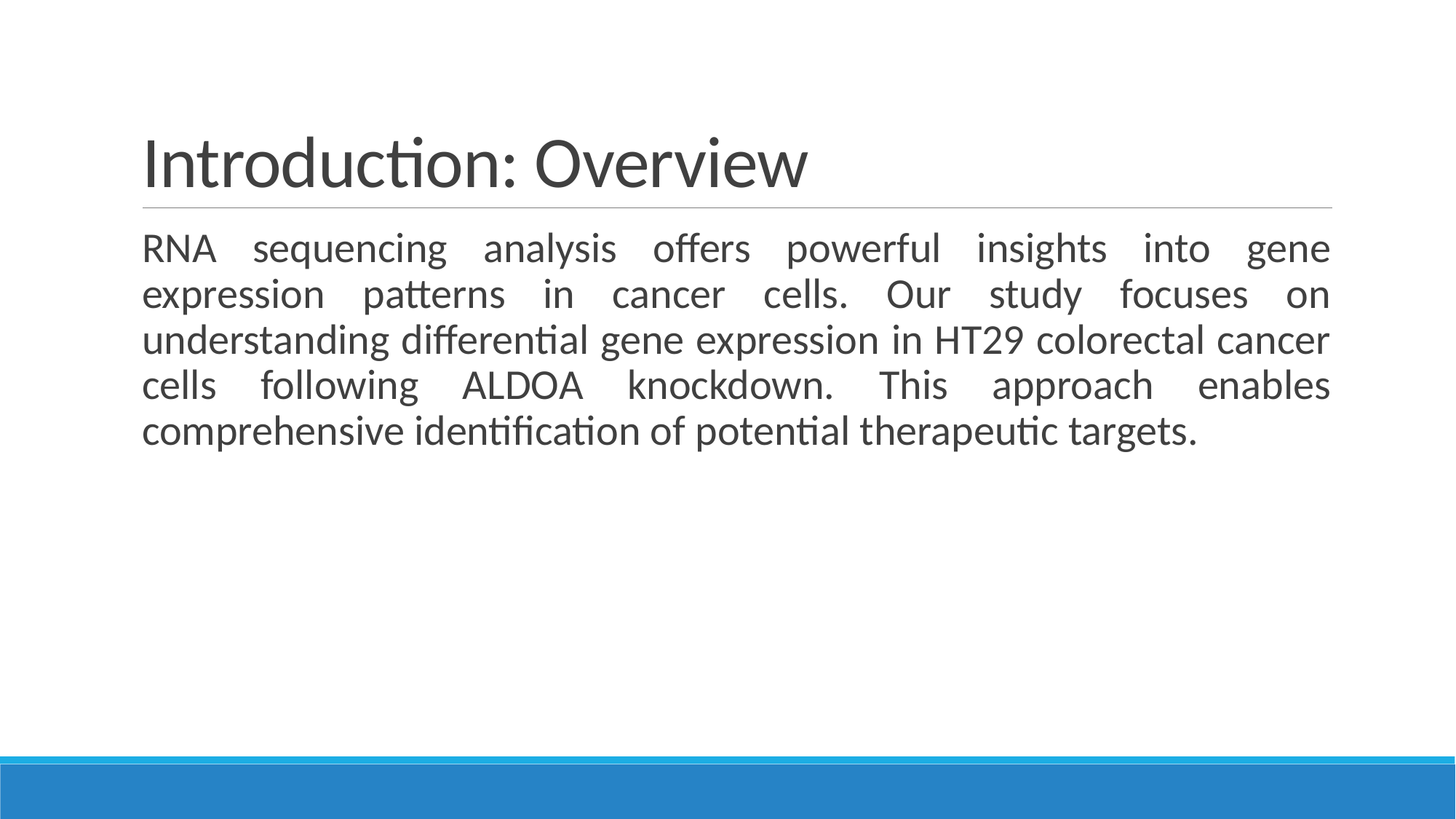

# Introduction: Overview
RNA sequencing analysis offers powerful insights into gene expression patterns in cancer cells. Our study focuses on understanding differential gene expression in HT29 colorectal cancer cells following ALDOA knockdown. This approach enables comprehensive identification of potential therapeutic targets.